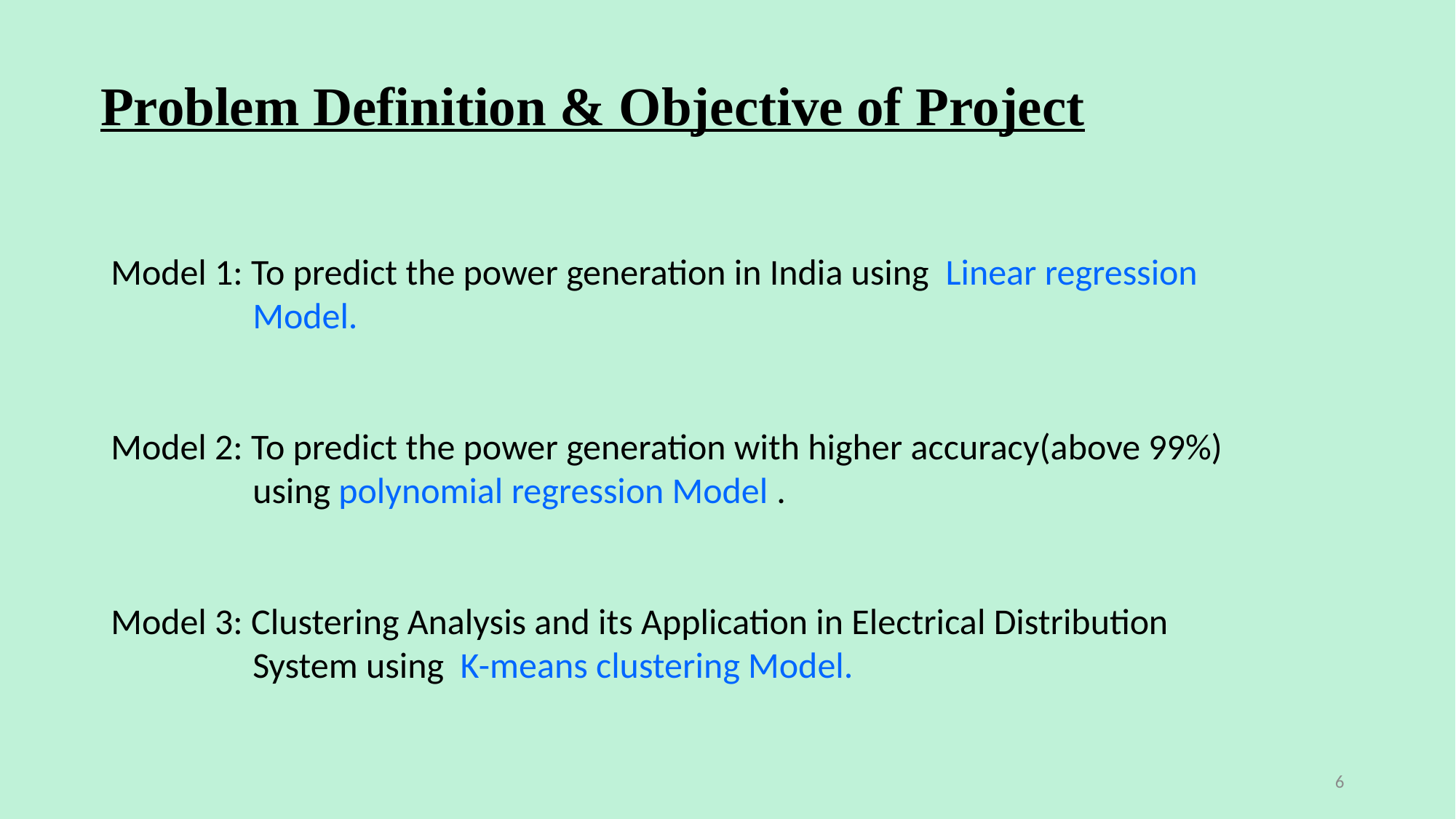

# Problem Definition & Objective of Project
Model 1: To predict the power generation in India using  Linear regression   	    Model.

Model 2: To predict the power generation with higher accuracy(above 99%) 	    using polynomial regression Model .

Model 3: Clustering Analysis and its Application in Electrical Distribution 		    System using  K-means clustering Model.

6